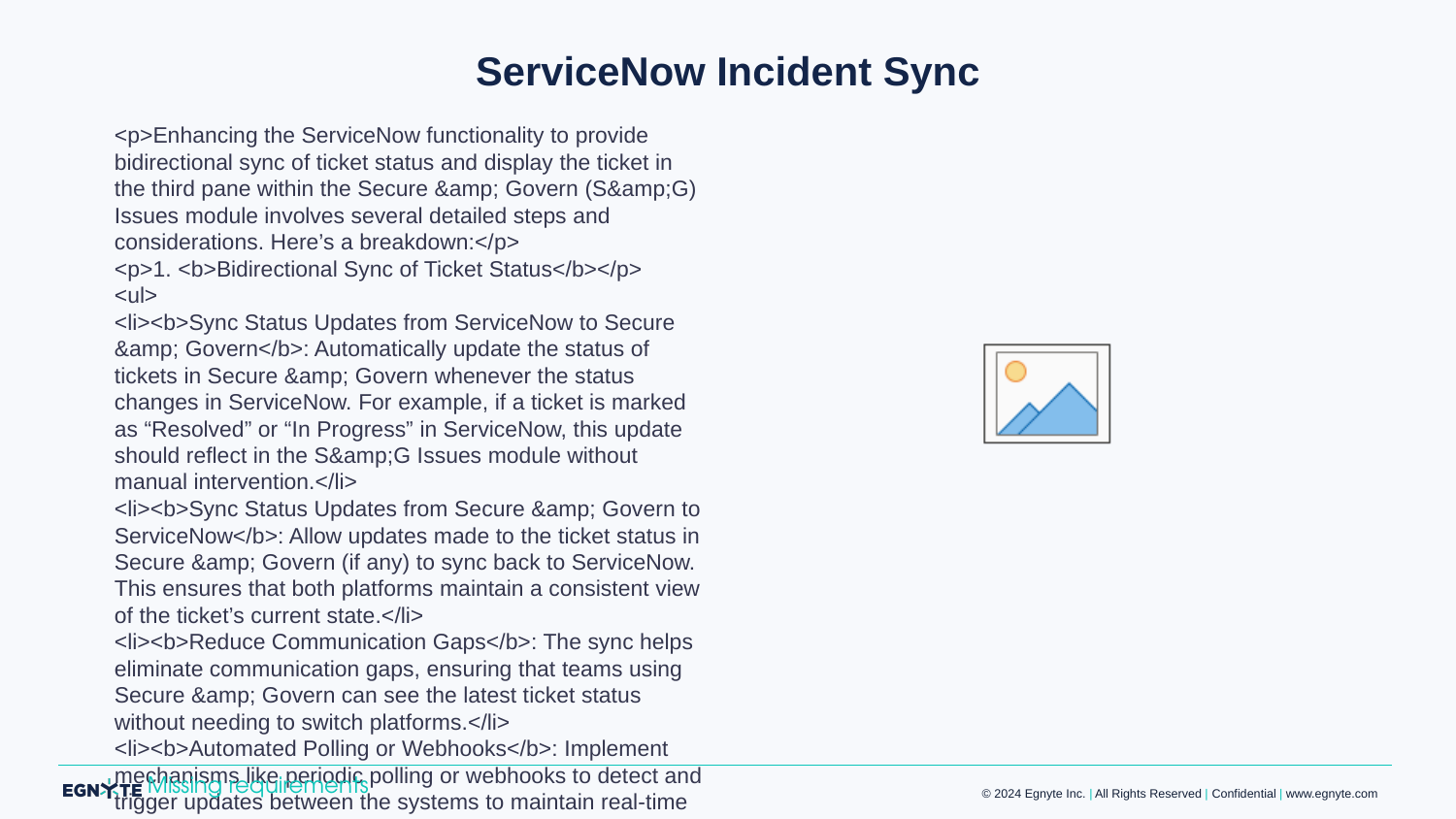

# ServiceNow Incident Sync
<p>Enhancing the ServiceNow functionality to provide bidirectional sync of ticket status and display the ticket in the third pane within the Secure &amp; Govern (S&amp;G) Issues module involves several detailed steps and considerations. Here’s a breakdown:</p>
<p>1. <b>Bidirectional Sync of Ticket Status</b></p>
<ul>
<li><b>Sync Status Updates from ServiceNow to Secure &amp; Govern</b>: Automatically update the status of tickets in Secure &amp; Govern whenever the status changes in ServiceNow. For example, if a ticket is marked as “Resolved” or “In Progress” in ServiceNow, this update should reflect in the S&amp;G Issues module without manual intervention.</li>
<li><b>Sync Status Updates from Secure &amp; Govern to ServiceNow</b>: Allow updates made to the ticket status in Secure &amp; Govern (if any) to sync back to ServiceNow. This ensures that both platforms maintain a consistent view of the ticket’s current state.</li>
<li><b>Reduce Communication Gaps</b>: The sync helps eliminate communication gaps, ensuring that teams using Secure &amp; Govern can see the latest ticket status without needing to switch platforms.</li>
<li><b>Automated Polling or Webhooks</b>: Implement mechanisms like periodic polling or webhooks to detect and trigger updates between the systems to maintain real-time or near-real-time synchronization.</li>
</ul>
<p>2. <b>Display ServiceNow Ticket in the Third Pane within Secure &amp; Govern Issues Module</b></p>
<ul>
<li><b>Clickable Ticket Link</b>: Make the ticket ID or title clickable to open the full ServiceNow ticket in a new window or tab. This provides quick access to the full ticket details if more in-depth review or actions are needed.</li>
<li><b>Live Status Updates in Pane</b>: Ensure that the ticket status in the third pane updates in real-time (via the bidirectional sync) so that users have an up-to-date view of the issue’s progress.</li>
<li><b>Enhanced Usability</b>: This integration reduces the need for users to switch between Secure &amp; Govern and ServiceNow, improving efficiency for security and operations teams. The third-pane display also helps users get a consolidated view of their issues and related incidents in a single interface.</li>
</ul>
<p>3. <b>Benefits of the Enhancement</b></p>
<ul>
<li><b>Streamlined Incident Management</b>: By integrating status updates and a visual display of ServiceNow tickets in Secure &amp; Govern, incident management becomes more streamlined, as users can track and respond to incidents directly.</li>
<li><b>Improved Transparency and Communication</b>: Both the security and IT teams gain access to the latest status, improving transparency and collaboration. Secure &amp; Govern users can see real-time ticket information without accessing ServiceNow directly.</li>
<li><b>Efficient Workflow</b>: Eliminates redundant steps of switching between platforms, saving time and reducing errors.</li>
</ul>

Missing requirements